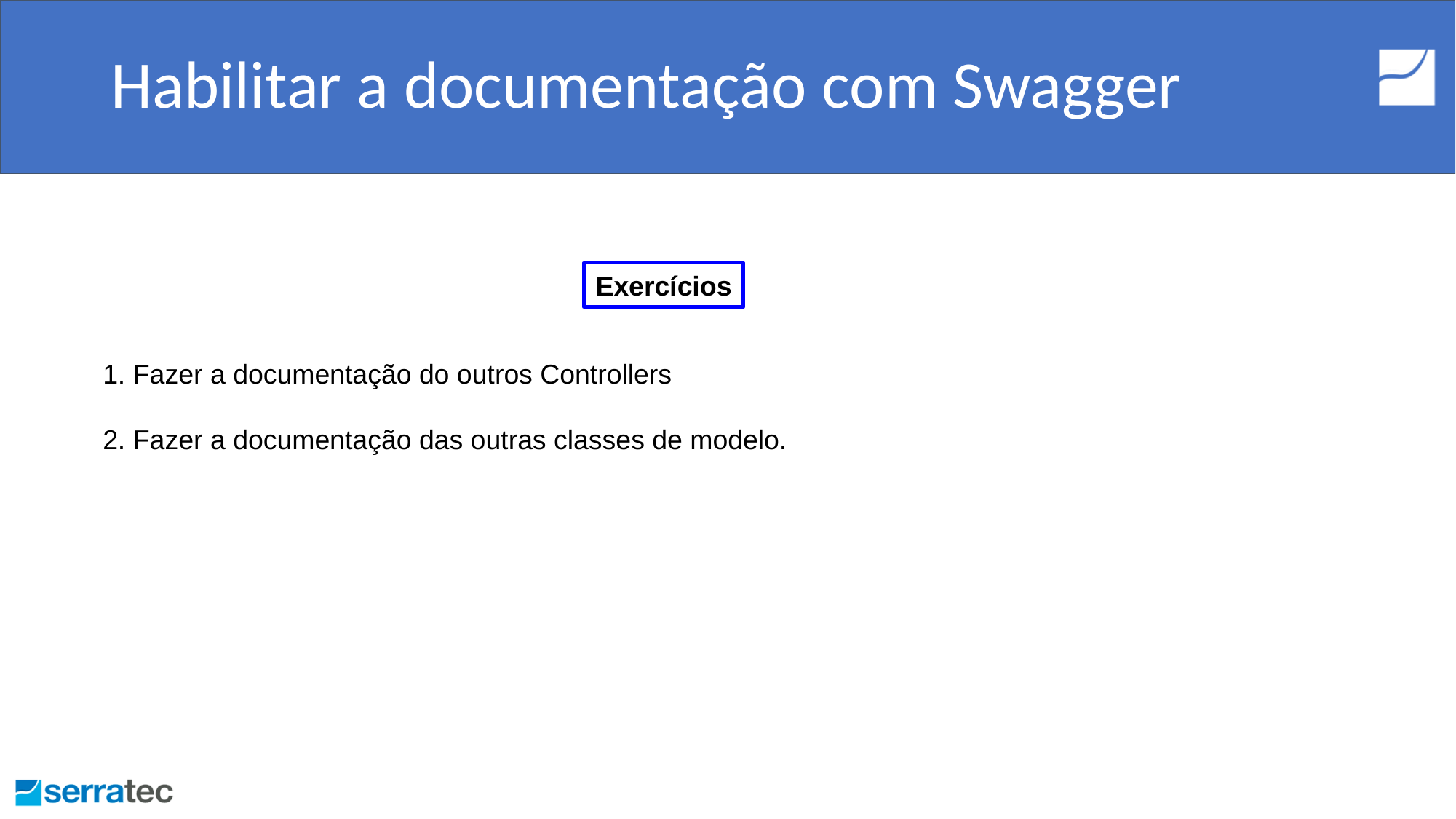

# Habilitar a documentação com Swagger
Exercícios
1. Fazer a documentação do outros Controllers

2. Fazer a documentação das outras classes de modelo.